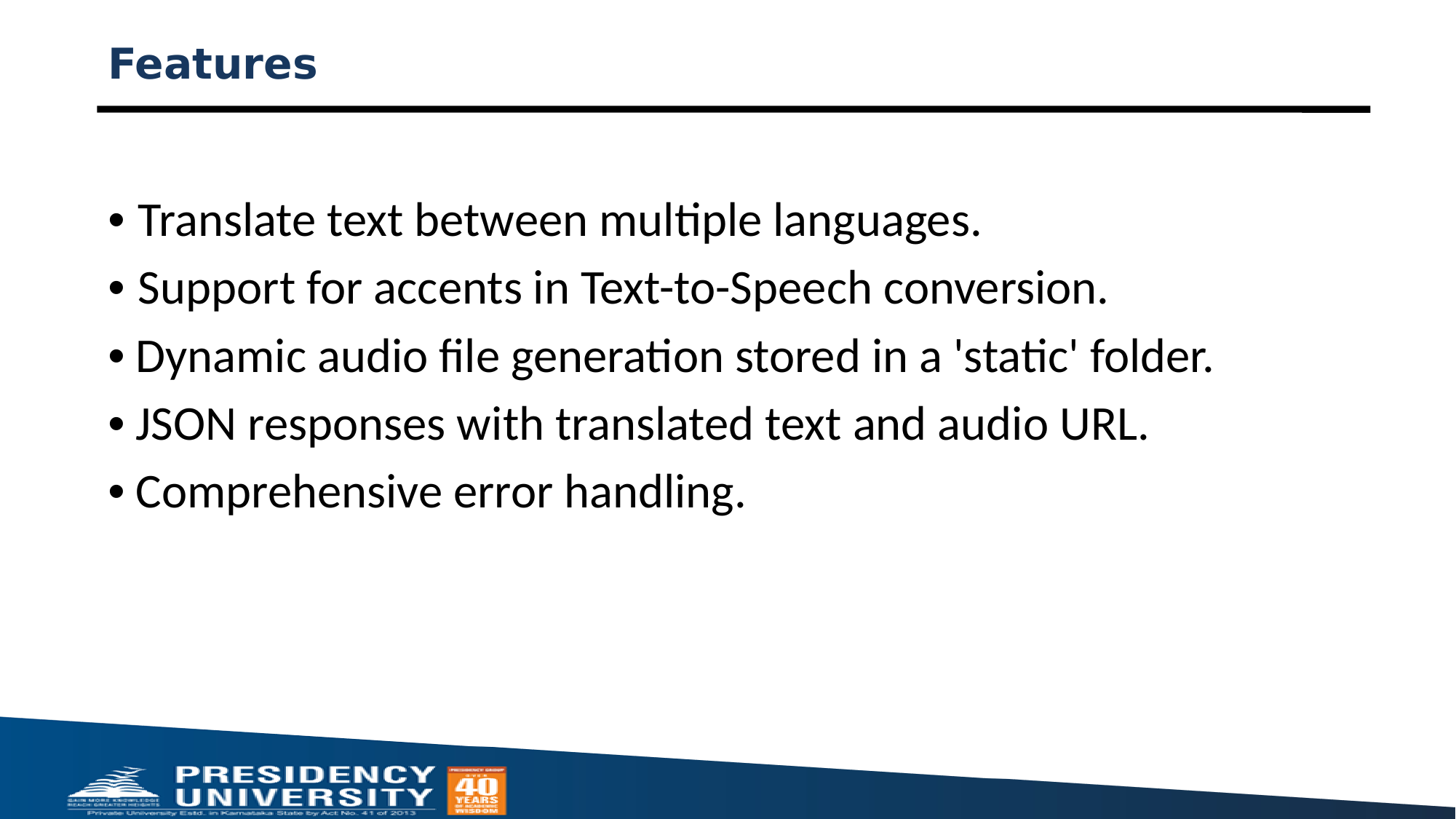

# Features

• Translate text between multiple languages.
• Support for accents in Text-to-Speech conversion.
• Dynamic audio file generation stored in a 'static' folder.
• JSON responses with translated text and audio URL.
• Comprehensive error handling.